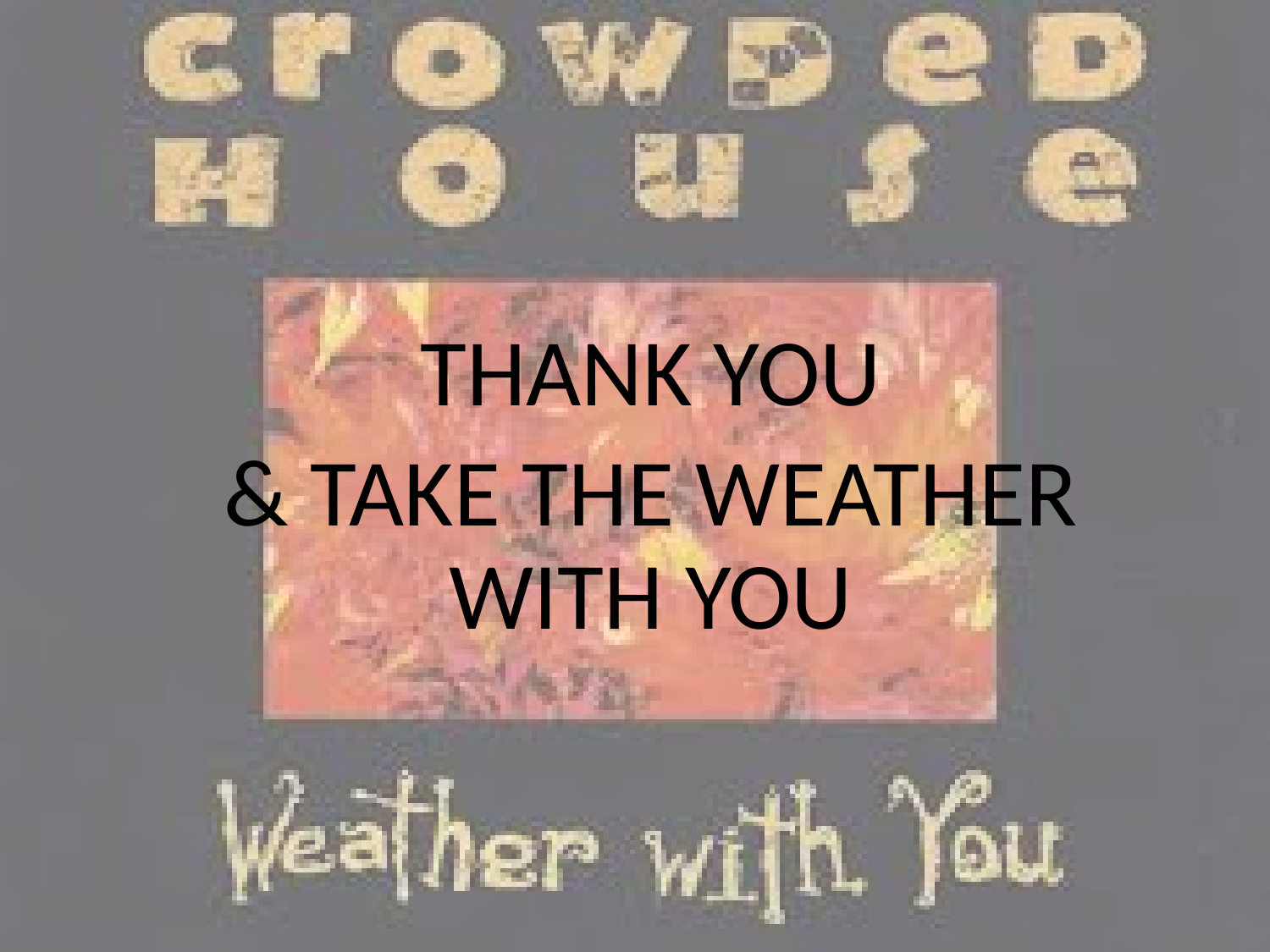

THANK YOU
& TAKE THE WEATHER WITH YOU